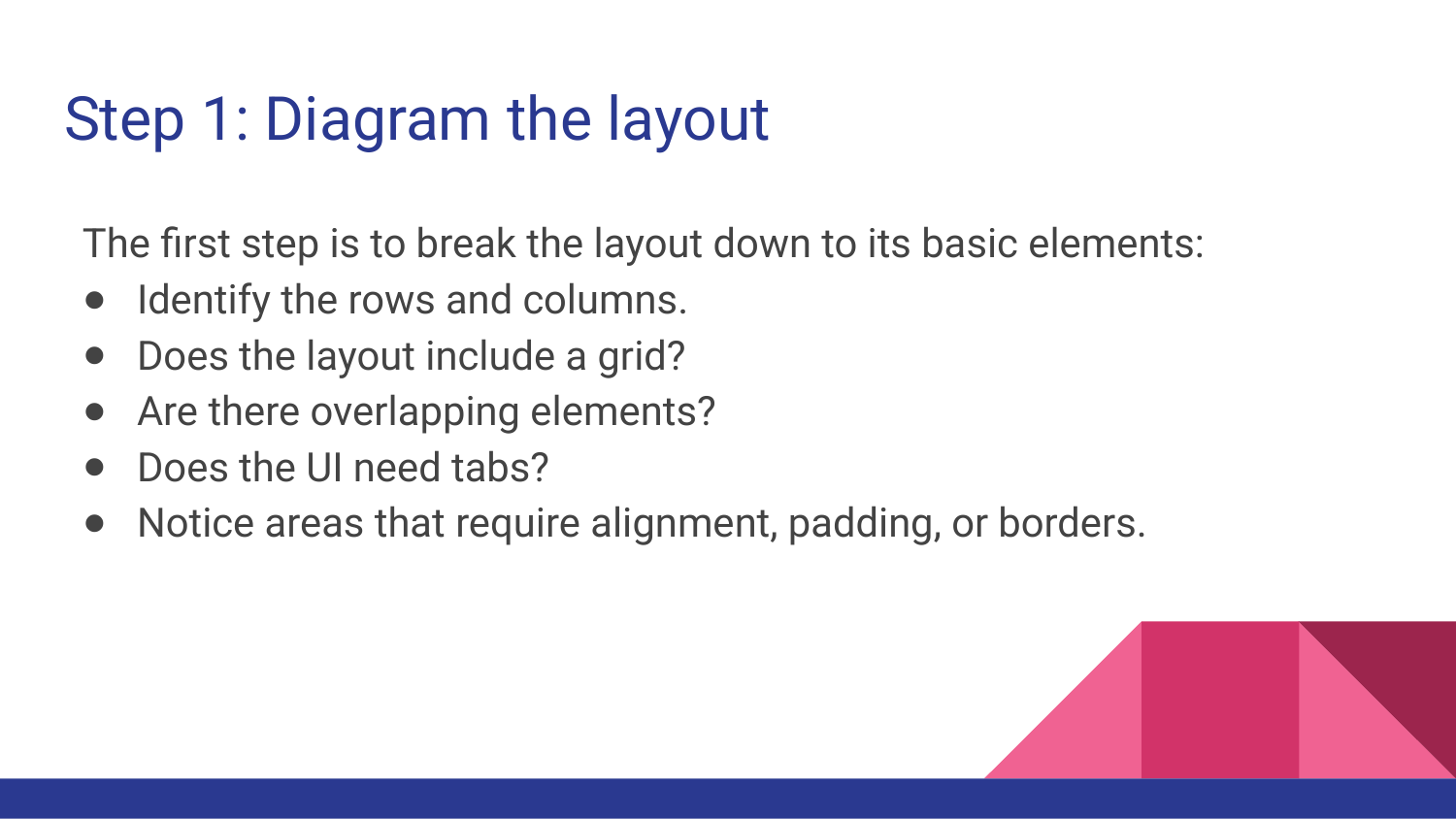

# Step 1: Diagram the layout
The first step is to break the layout down to its basic elements:
Identify the rows and columns.
Does the layout include a grid?
Are there overlapping elements?
Does the UI need tabs?
Notice areas that require alignment, padding, or borders.